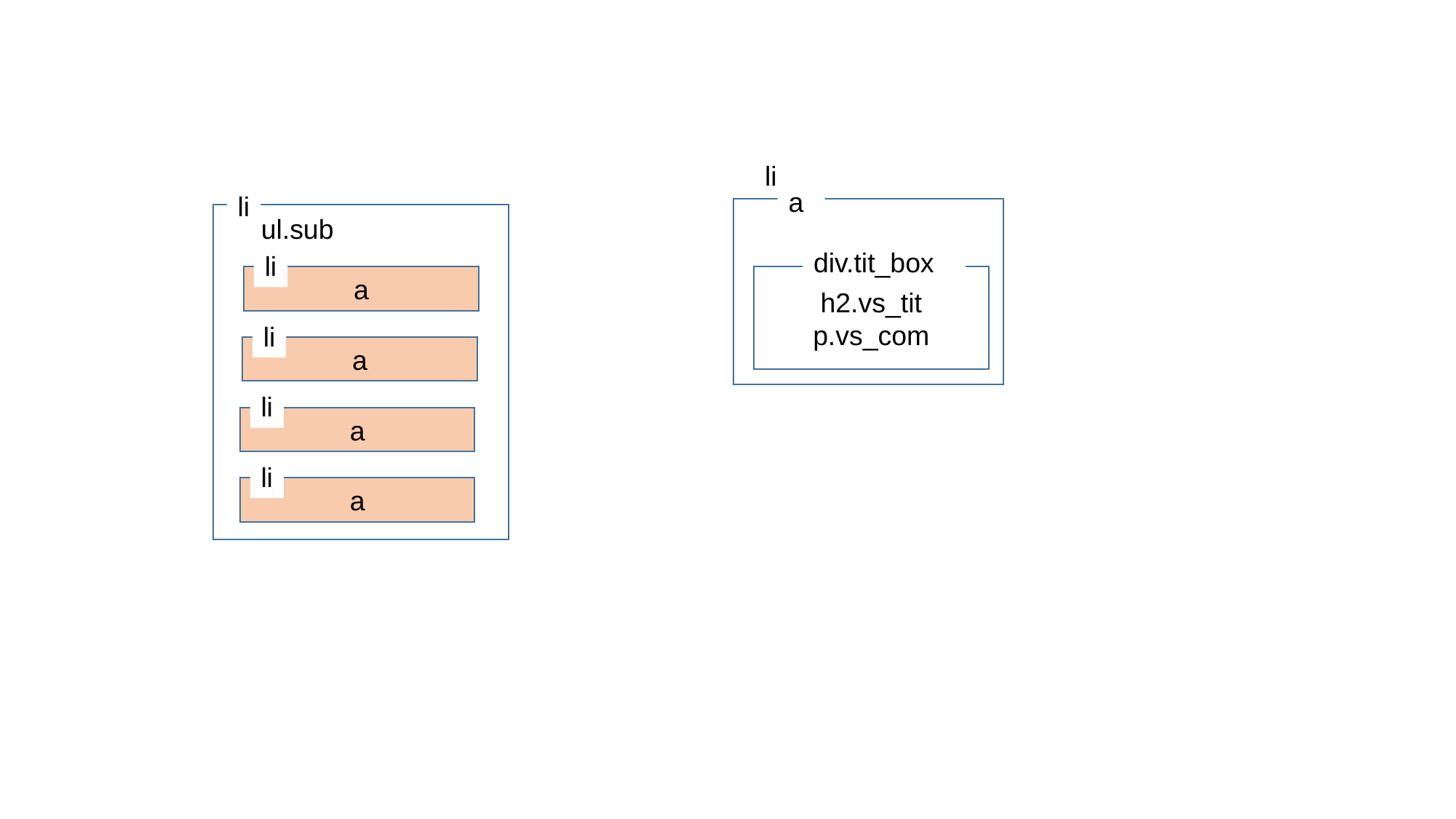

li
a
li

ul.sub
li
a
li
a
li
a
li
a

div.tit_box
h2.vs_tit
p.vs_com